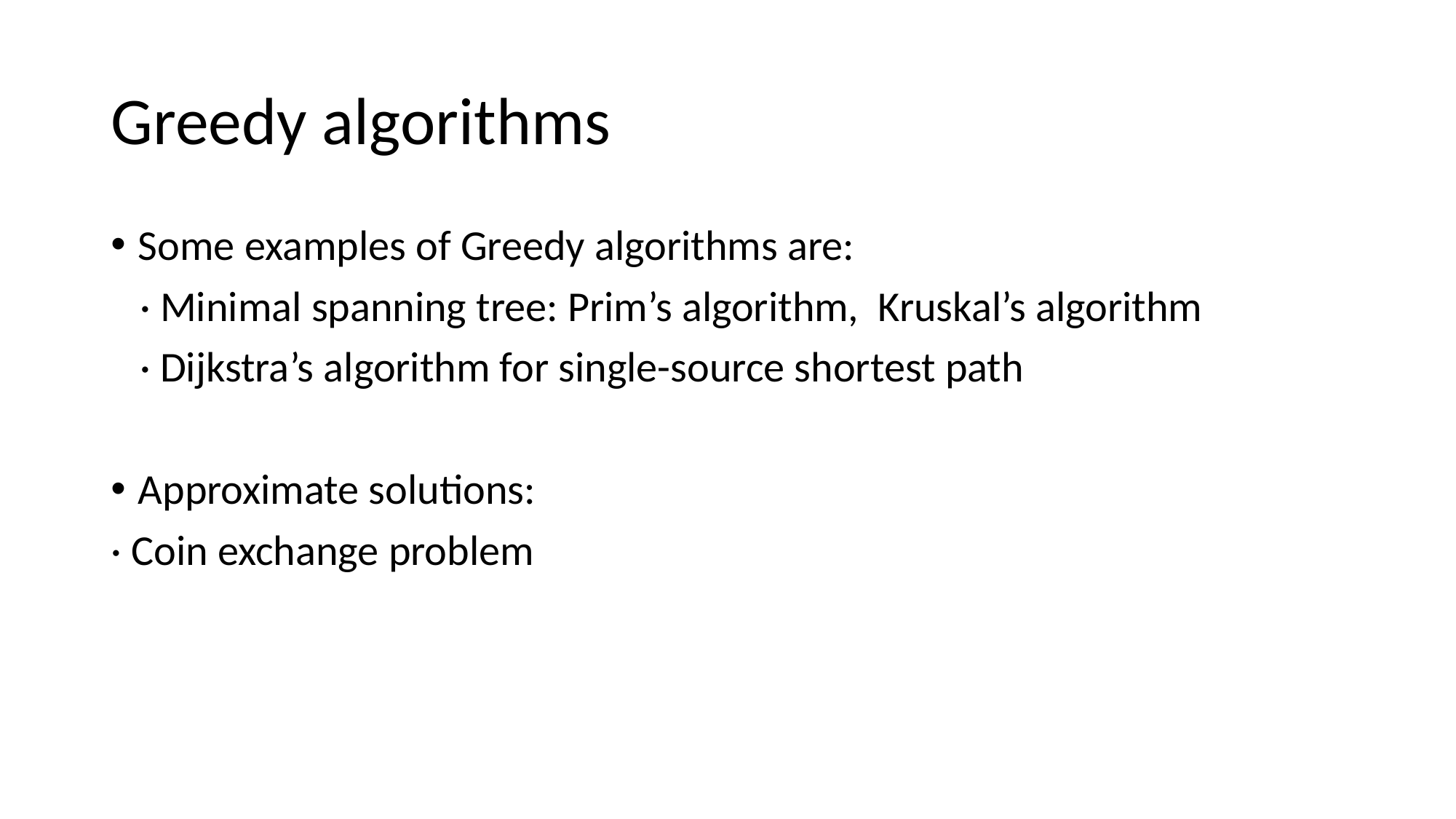

# Greedy algorithms
Some examples of Greedy algorithms are:
   · Minimal spanning tree: Prim’s algorithm,  Kruskal’s algorithm
   · Dijkstra’s algorithm for single-source shortest path

Approximate solutions:
· Coin exchange problem